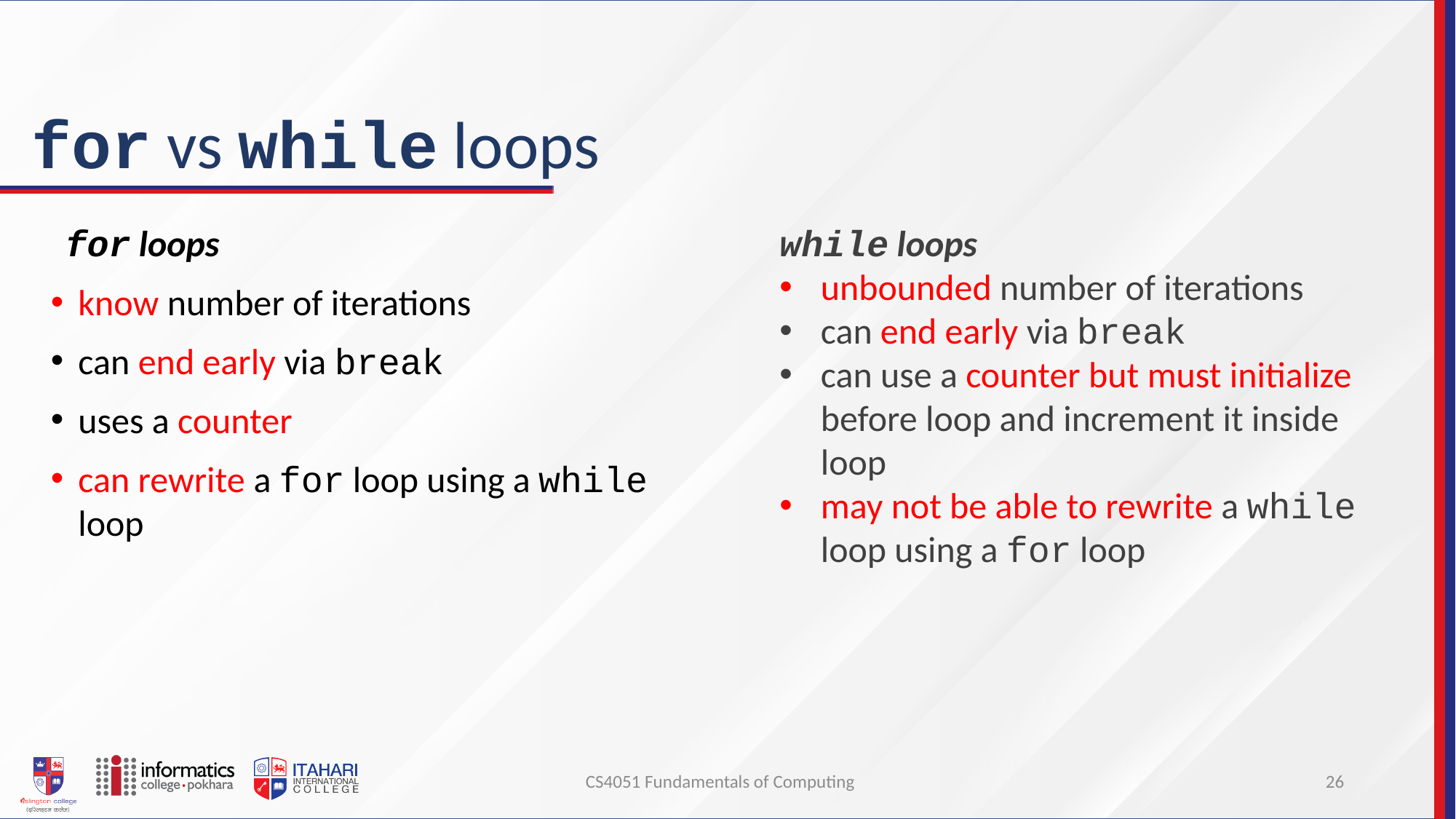

# for vs while loops
for loops
know number of iterations
can end early via break
uses a counter
can rewrite a for loop using a while loop
while loops
unbounded number of iterations
can end early via break
can use a counter but must initialize before loop and increment it inside loop
may not be able to rewrite a while loop using a for loop
CS4051 Fundamentals of Computing
26